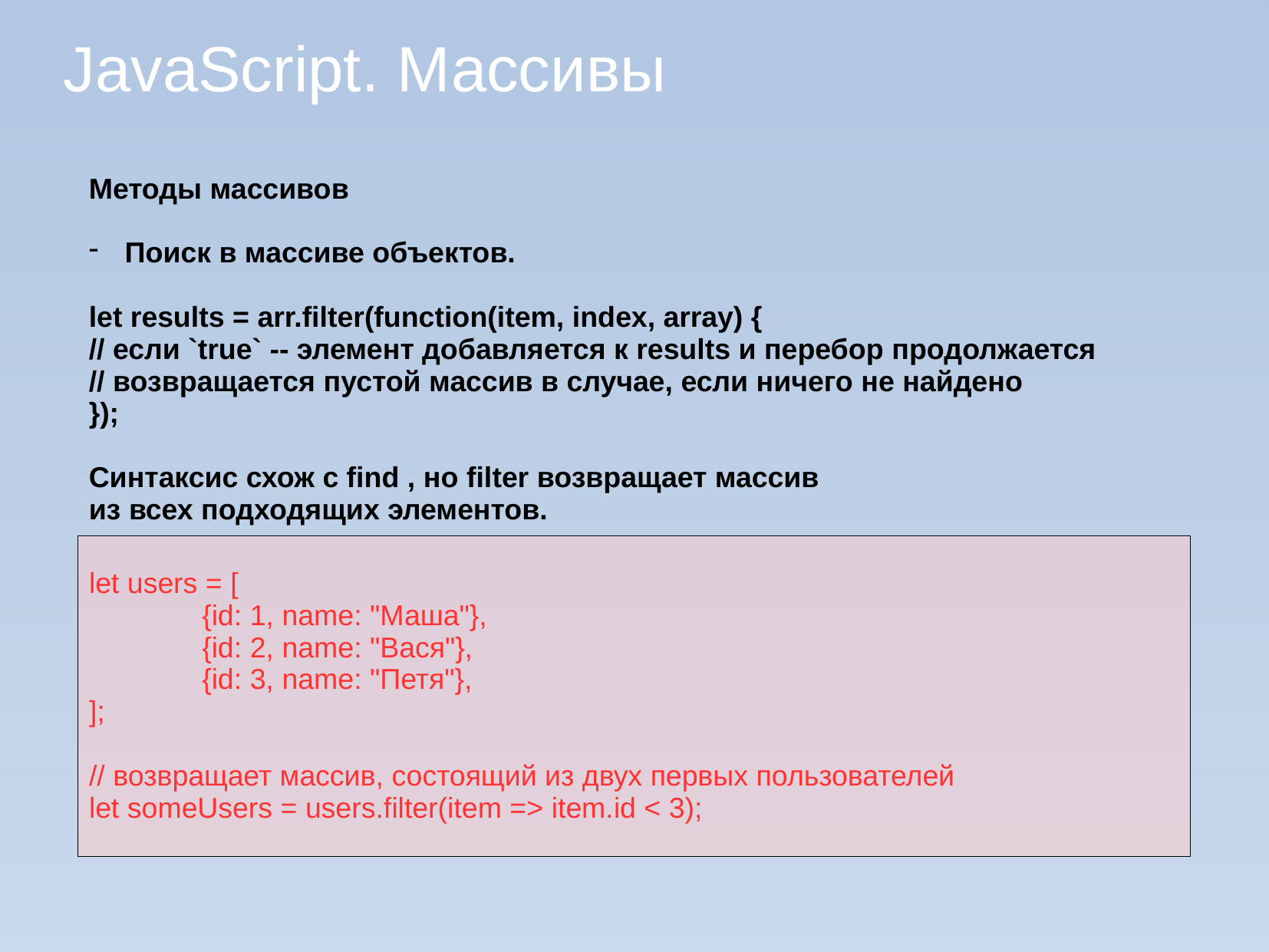

JavaScript. Массивы
Методы массивов

Поиск в массиве объектов.

let results = arr.filter(function(item, index, array) {
// если `true` -- элемент добавляется к results и перебор продолжается
// возвращается пустой массив в случае, если ничего не найдено
});

Синтаксис схож с find , но filter возвращает массив
из всех подходящих элементов.
let users = [
		{id: 1, name: "Маша"},
		{id: 2, name: "Вася"},
		{id: 3, name: "Петя"},
];

// возвращает массив, состоящий из двух первых пользователей
let someUsers = users.filter(item => item.id < 3);